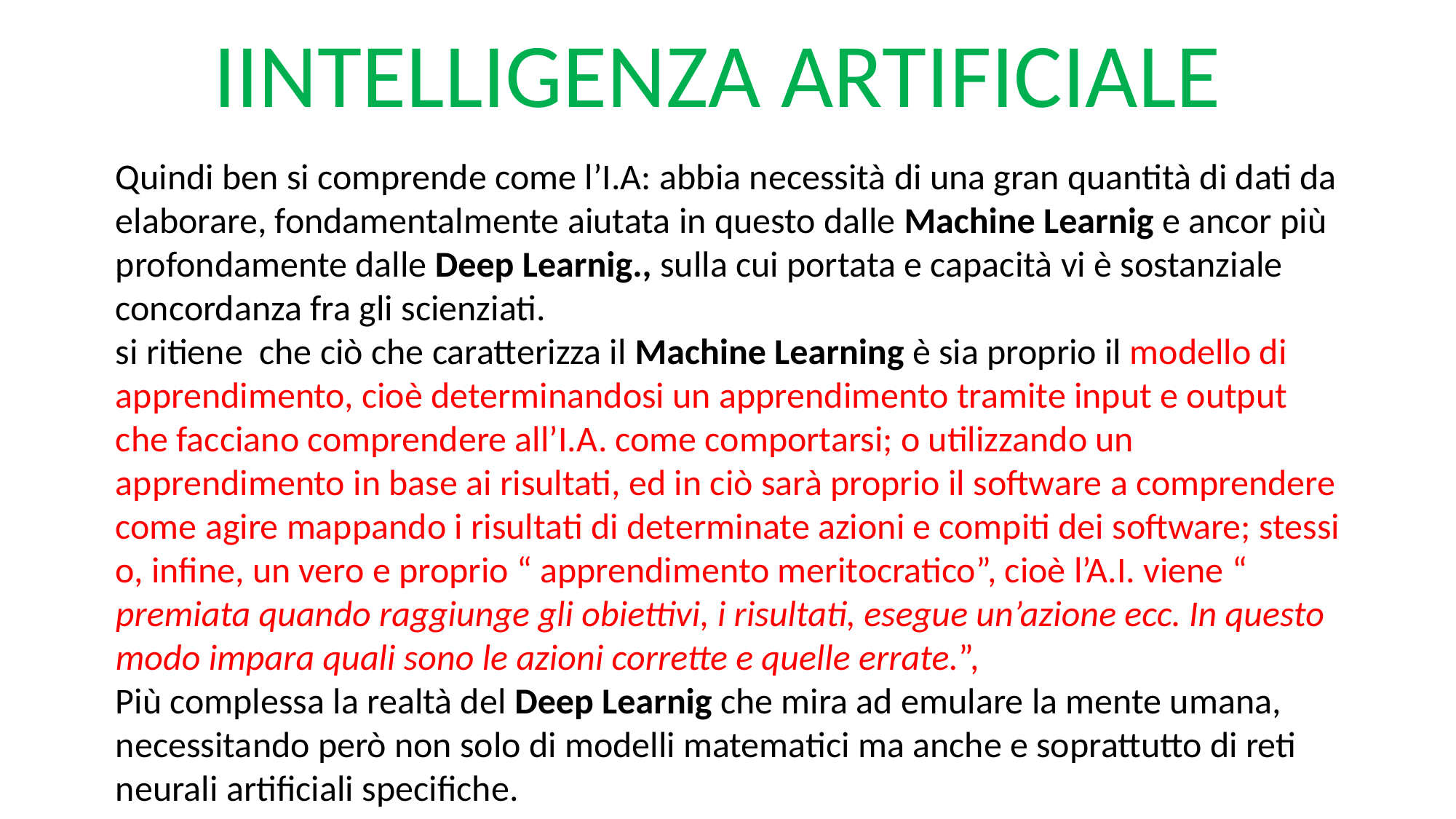

# IINTELLIGENZA ARTIFICIALE
Quindi ben si comprende come l’I.A: abbia necessità di una gran quantità di dati da elaborare, fondamentalmente aiutata in questo dalle Machine Learnig e ancor più profondamente dalle Deep Learnig., sulla cui portata e capacità vi è sostanziale concordanza fra gli scienziati.
si ritiene  che ciò che caratterizza il Machine Learning è sia proprio il modello di apprendimento, cioè determinandosi un apprendimento tramite input e output che facciano comprendere all’I.A. come comportarsi; o utilizzando un apprendimento in base ai risultati, ed in ciò sarà proprio il software a comprendere come agire mappando i risultati di determinate azioni e compiti dei software; stessi o, infine, un vero e proprio “ apprendimento meritocratico”, cioè l’A.I. viene “ premiata quando raggiunge gli obiettivi, i risultati, esegue un’azione ecc. In questo modo impara quali sono le azioni corrette e quelle errate.”,
Più complessa la realtà del Deep Learnig che mira ad emulare la mente umana, necessitando però non solo di modelli matematici ma anche e soprattutto di reti neurali artificiali specifiche.